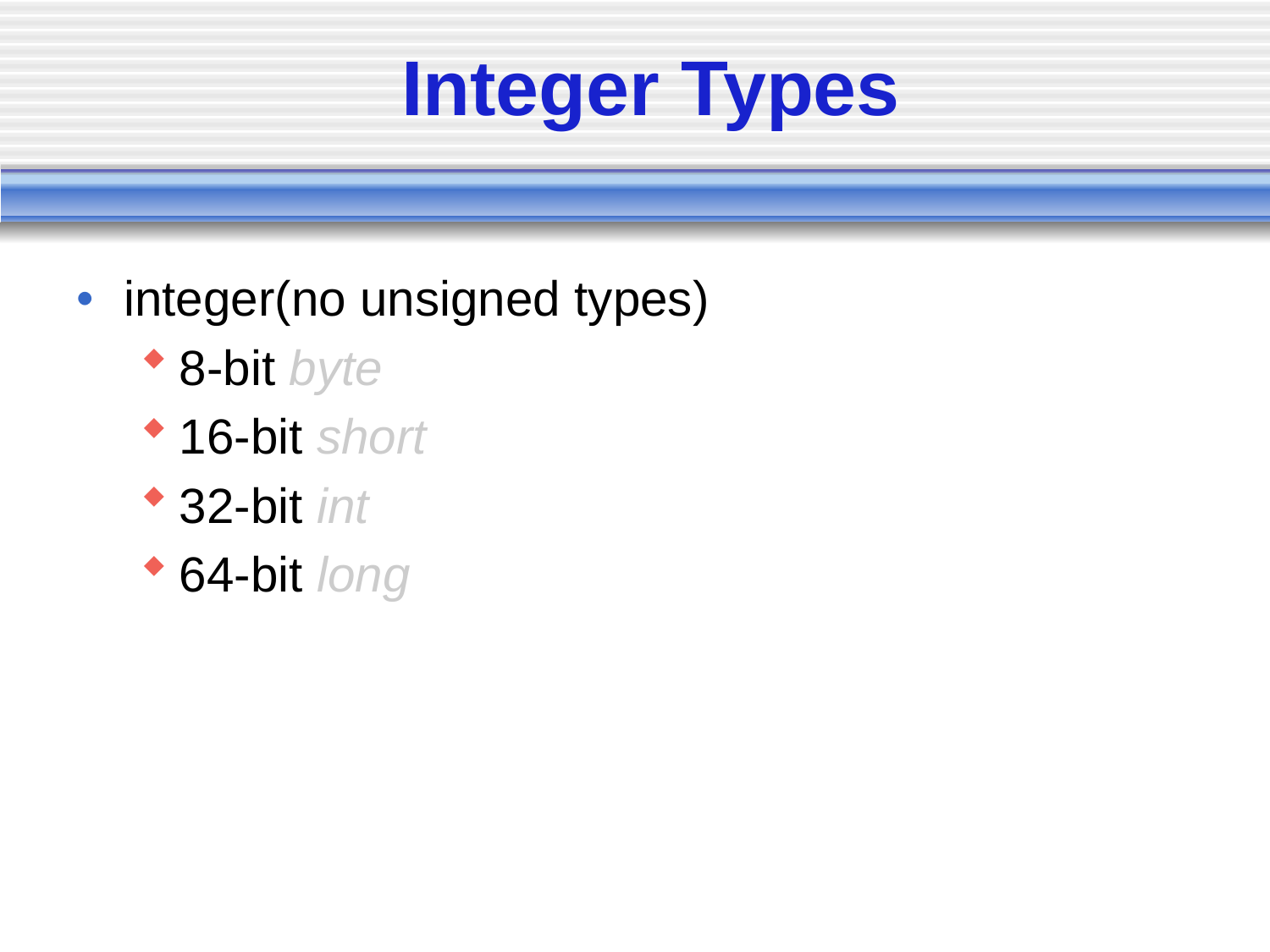

# Integer Types
integer(no unsigned types)
8-bit byte
16-bit short
32-bit int
64-bit long